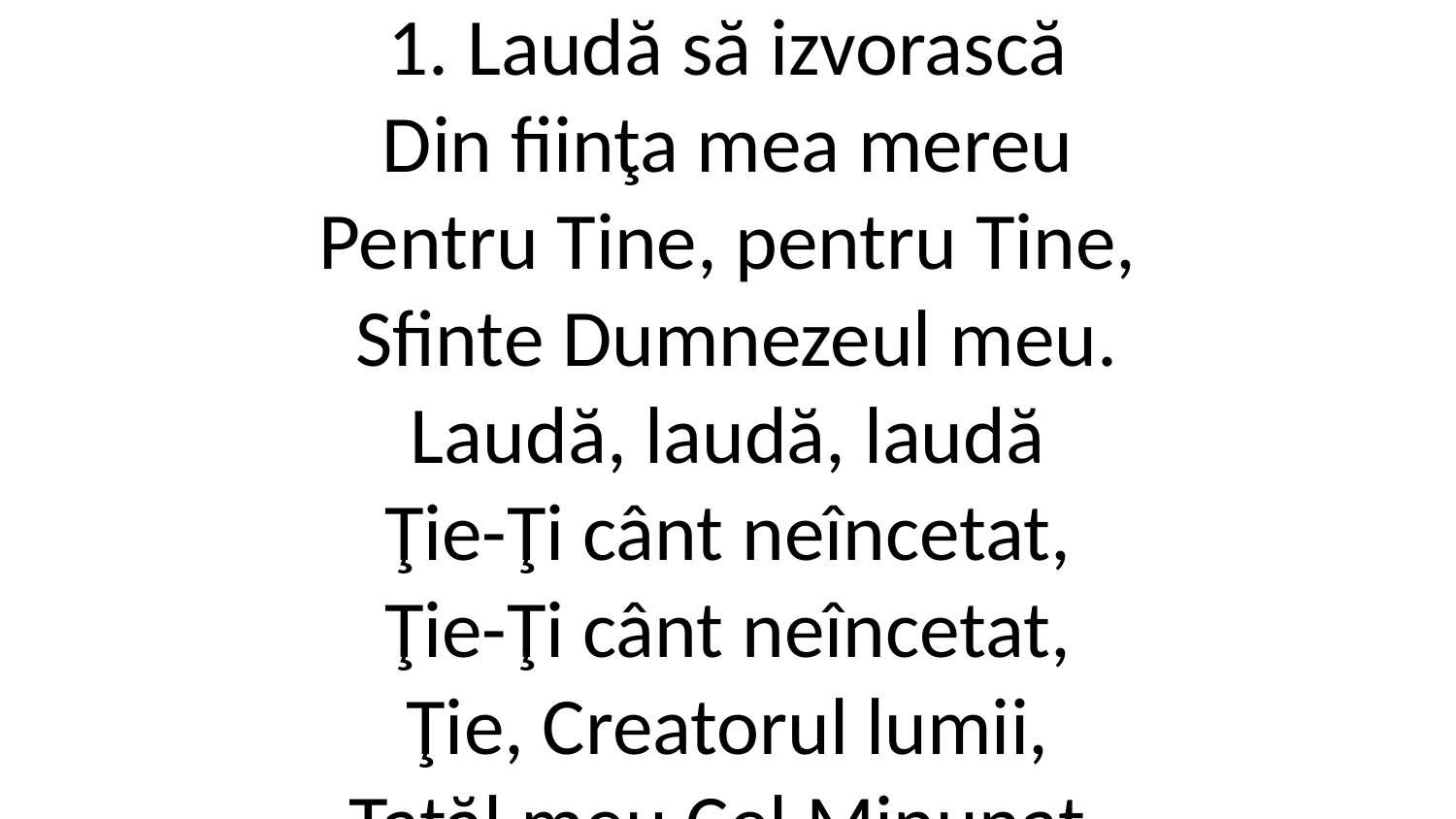

1. Laudă să izvorască
Din fiinţa mea mereu
Pentru Tine, pentru Tine,
 Sfinte Dumnezeul meu.
Laudă, laudă, laudă
Ţie-Ţi cânt neîncetat,
Ţie-Ţi cânt neîncetat,
Ţie, Creatorul lumii,
Tatăl meu Cel Minunat.